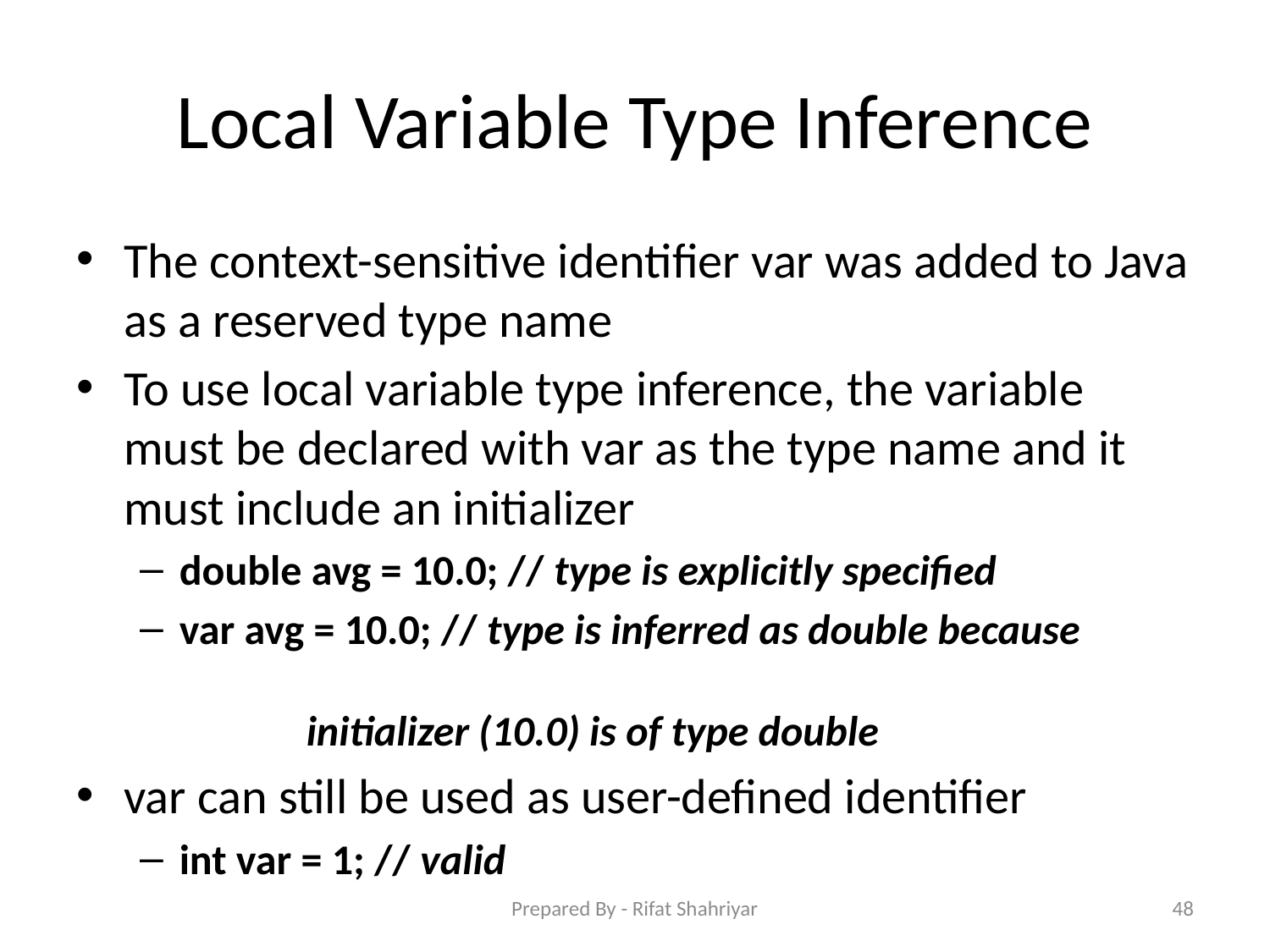

# Local Variable Type Inference
The context-sensitive identifier var was added to Java as a reserved type name
To use local variable type inference, the variable must be declared with var as the type name and it must include an initializer
double avg = 10.0; // type is explicitly specified
var avg = 10.0; // type is inferred as double because 								initializer (10.0) is of type double
var can still be used as user-defined identifier
int var = 1; // valid
Prepared By - Rifat Shahriyar
48